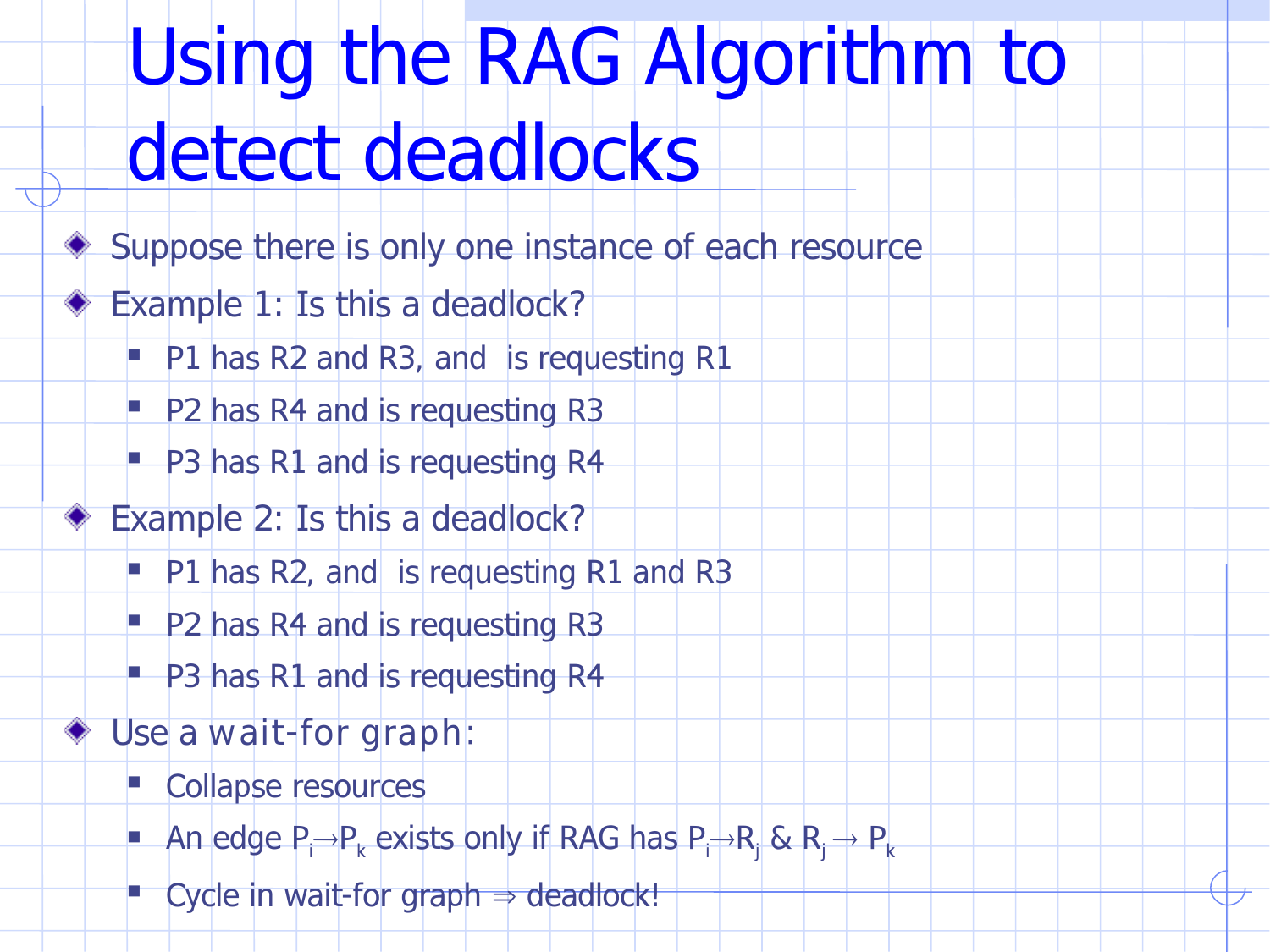

# Using the RAG Algorithm to detect deadlocks
Suppose there is only one instance of each resource
Example 1: Is this a deadlock?
P1 has R2 and R3, and  is requesting R1
P2 has R4 and is requesting R3
P3 has R1 and is requesting R4
Example 2: Is this a deadlock?
P1 has R2, and  is requesting R1 and R3
P2 has R4 and is requesting R3
P3 has R1 and is requesting R4
Use a wait-for graph:
Collapse resources
An edge Pi→Pk exists only if RAG has Pi→Rj & Rj → Pk
Cycle in wait-for graph ⇒ deadlock!